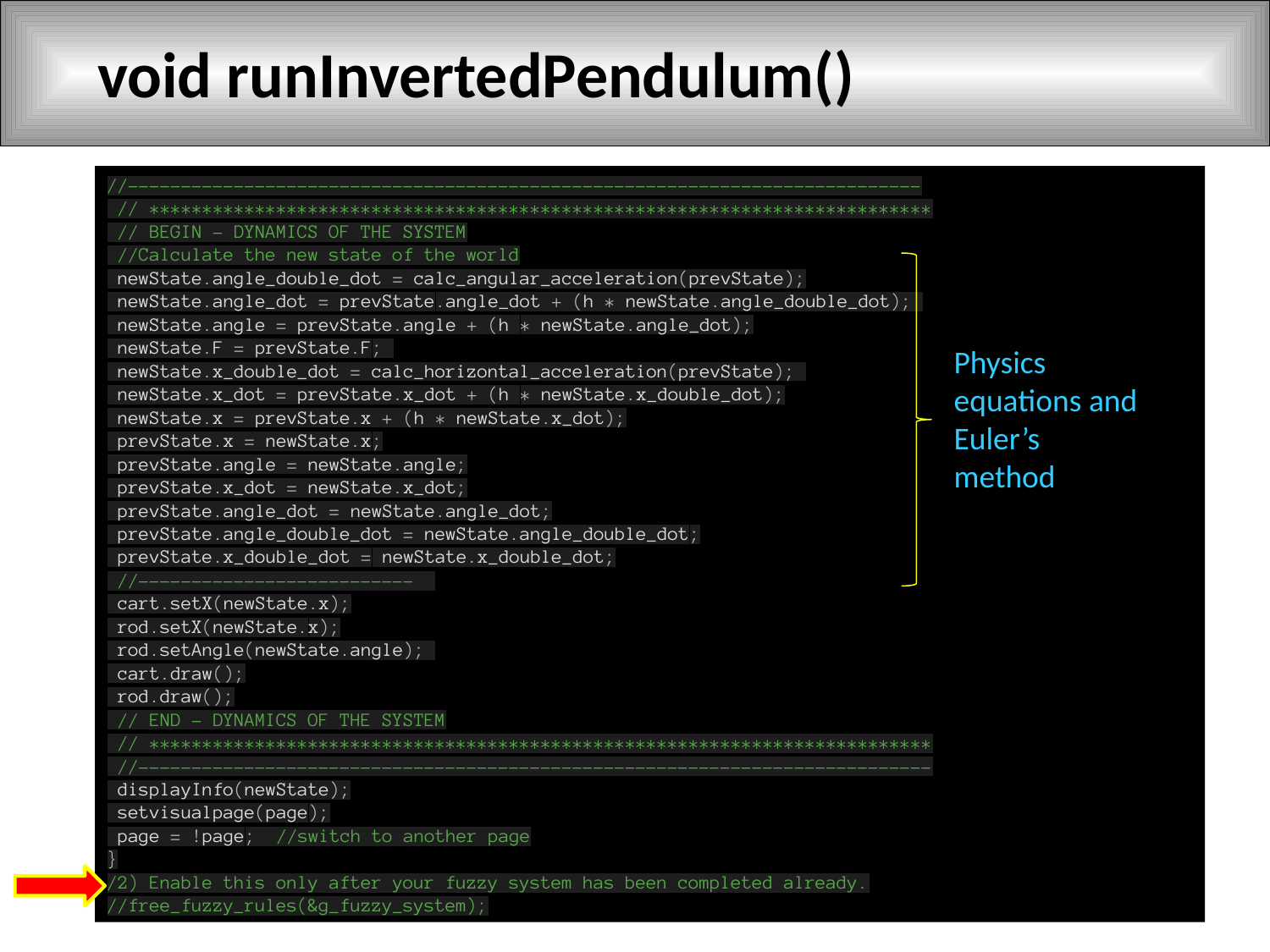

void runInvertedPendulum()
//---------------------------------------------------------------------------
 // **************************************************************************
 // BEGIN - DYNAMICS OF THE SYSTEM
 //Calculate the new state of the world
 newState.angle_double_dot = calc_angular_acceleration(prevState);
 newState.angle_dot = prevState.angle_dot + (h * newState.angle_double_dot);
 newState.angle = prevState.angle + (h * newState.angle_dot);
 newState.F = prevState.F;
 newState.x_double_dot = calc_horizontal_acceleration(prevState);
 newState.x_dot = prevState.x_dot + (h * newState.x_double_dot);
 newState.x = prevState.x + (h * newState.x_dot);
 prevState.x = newState.x;
 prevState.angle = newState.angle;
 prevState.x_dot = newState.x_dot;
 prevState.angle_dot = newState.angle_dot;
 prevState.angle_double_dot = newState.angle_double_dot;
 prevState.x_double_dot = newState.x_double_dot;
 //--------------------------
 cart.setX(newState.x);
 rod.setX(newState.x);
 rod.setAngle(newState.angle);
 cart.draw();
 rod.draw();
 // END - DYNAMICS OF THE SYSTEM
 // **************************************************************************
 //---------------------------------------------------------------------------
 displayInfo(newState);
 setvisualpage(page);
 page = !page;  //switch to another page
}
/2) Enable this only after your fuzzy system has been completed already.
//free_fuzzy_rules(&g_fuzzy_system);

Physics  equations and Euler’s method